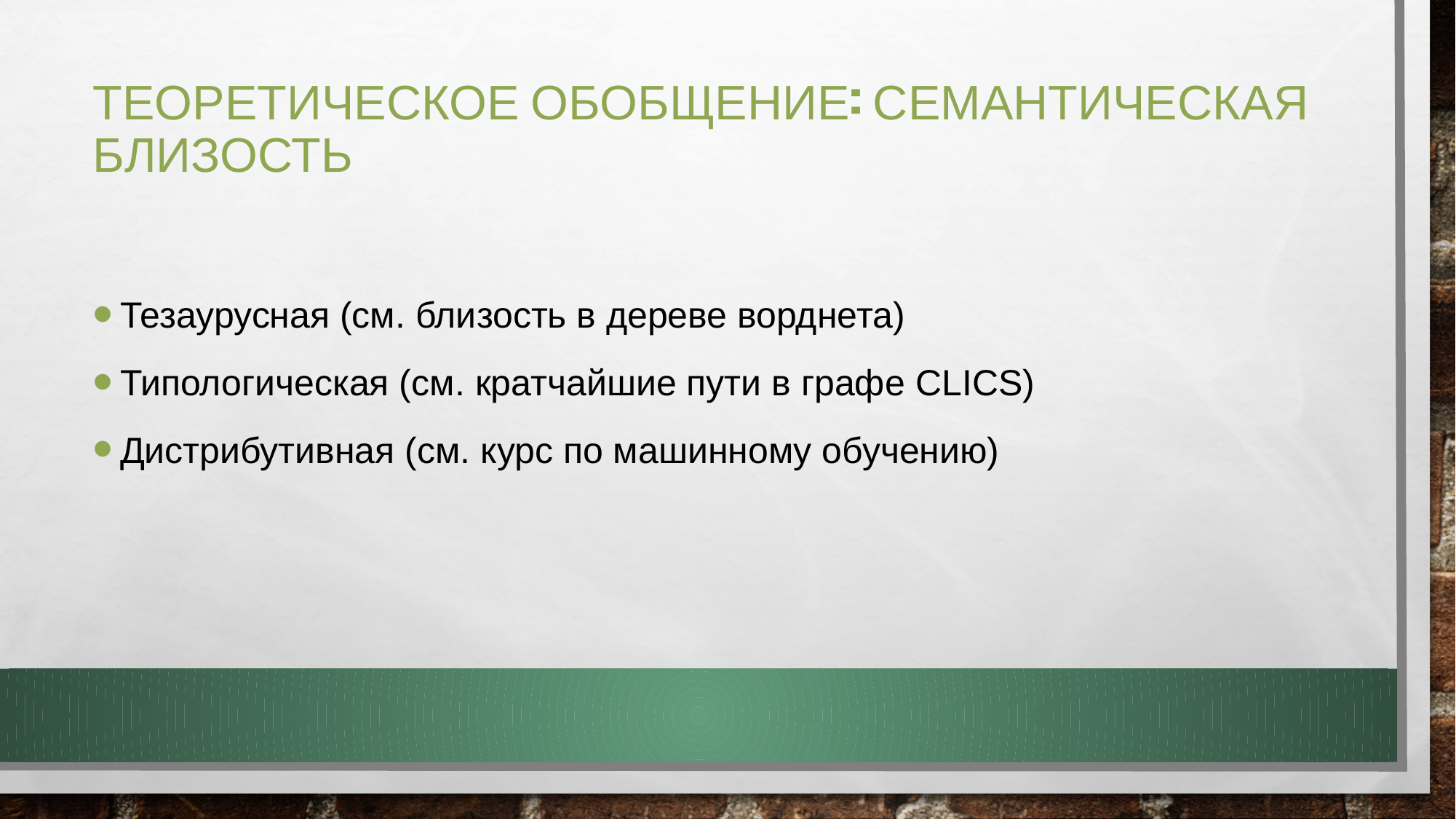

# Теоретическое обобщение: семантическая близость
Тезаурусная (см. близость в дереве ворднета)
Типологическая (см. кратчайшие пути в графе CLICS)
Дистрибутивная (см. курс по машинному обучению)